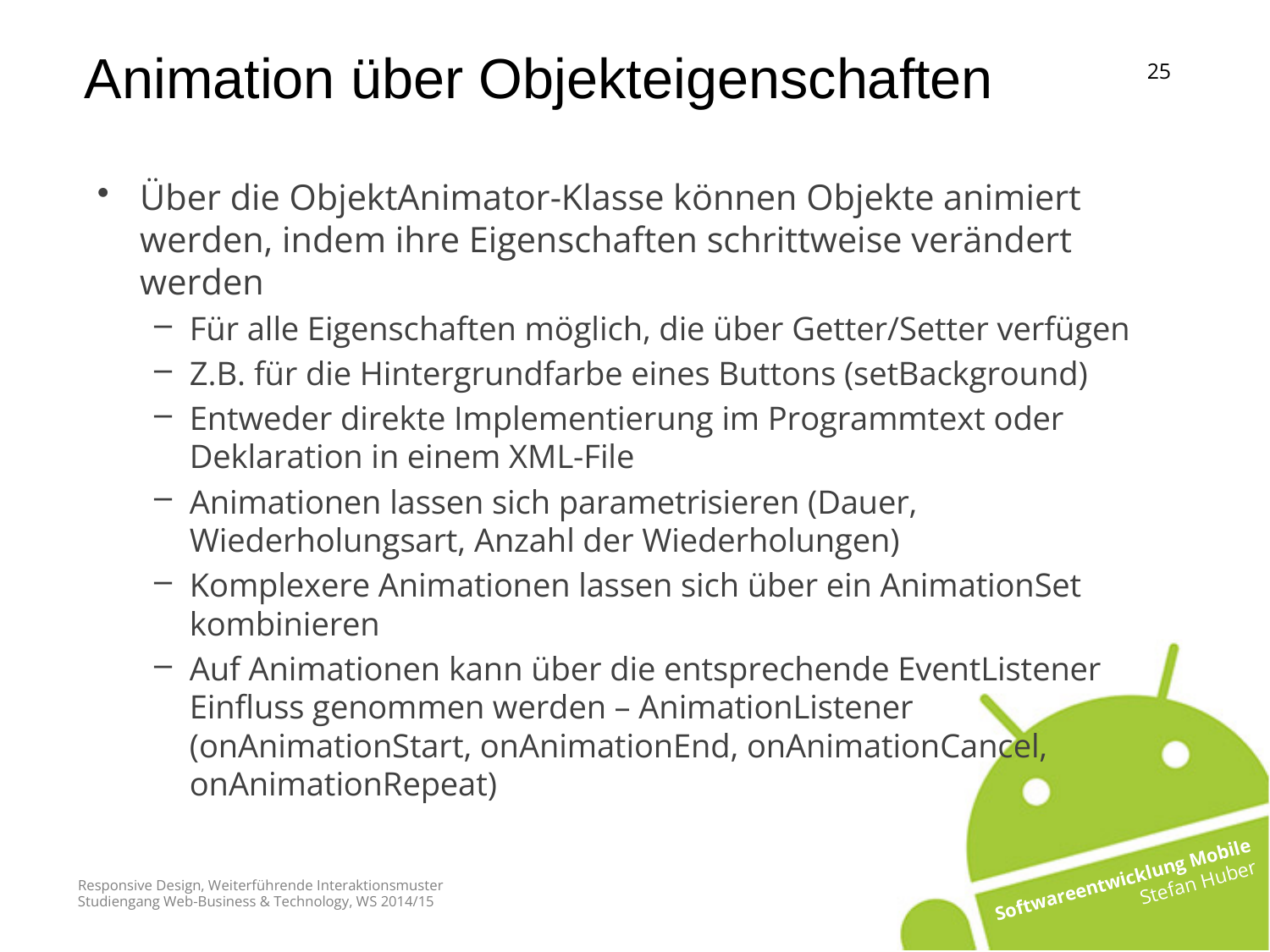

Animation über Objekteigenschaften
Über die ObjektAnimator-Klasse können Objekte animiert werden, indem ihre Eigenschaften schrittweise verändert werden
Für alle Eigenschaften möglich, die über Getter/Setter verfügen
Z.B. für die Hintergrundfarbe eines Buttons (setBackground)
Entweder direkte Implementierung im Programmtext oder Deklaration in einem XML-File
Animationen lassen sich parametrisieren (Dauer, Wiederholungsart, Anzahl der Wiederholungen)
Komplexere Animationen lassen sich über ein AnimationSet kombinieren
Auf Animationen kann über die entsprechende EventListener Einfluss genommen werden – AnimationListener (onAnimationStart, onAnimationEnd, onAnimationCancel, onAnimationRepeat)

# Responsive Design, Weiterführende Interaktionsmuster